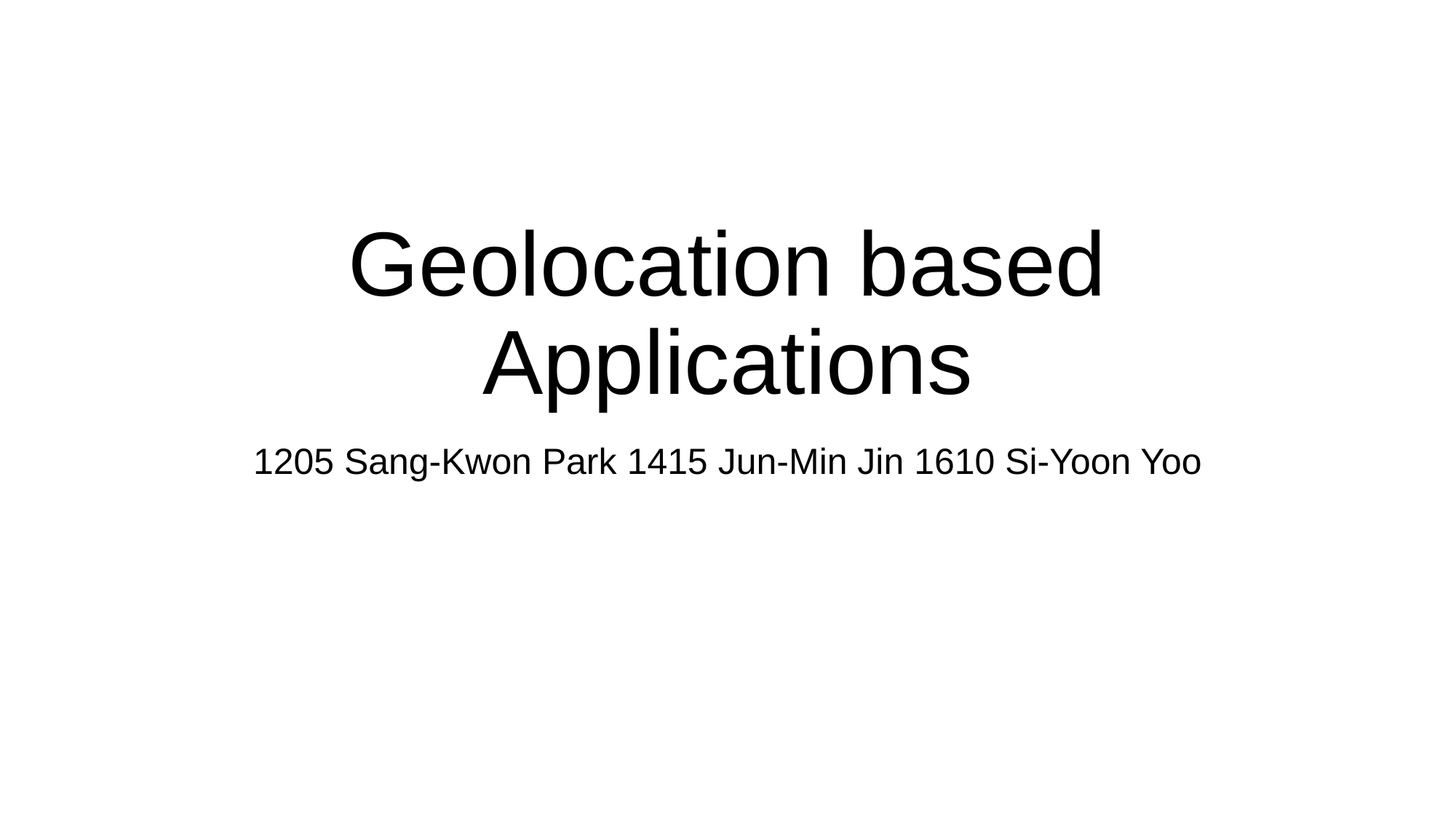

# Geolocation based Applications
1205 Sang-Kwon Park 1415 Jun-Min Jin 1610 Si-Yoon Yoo